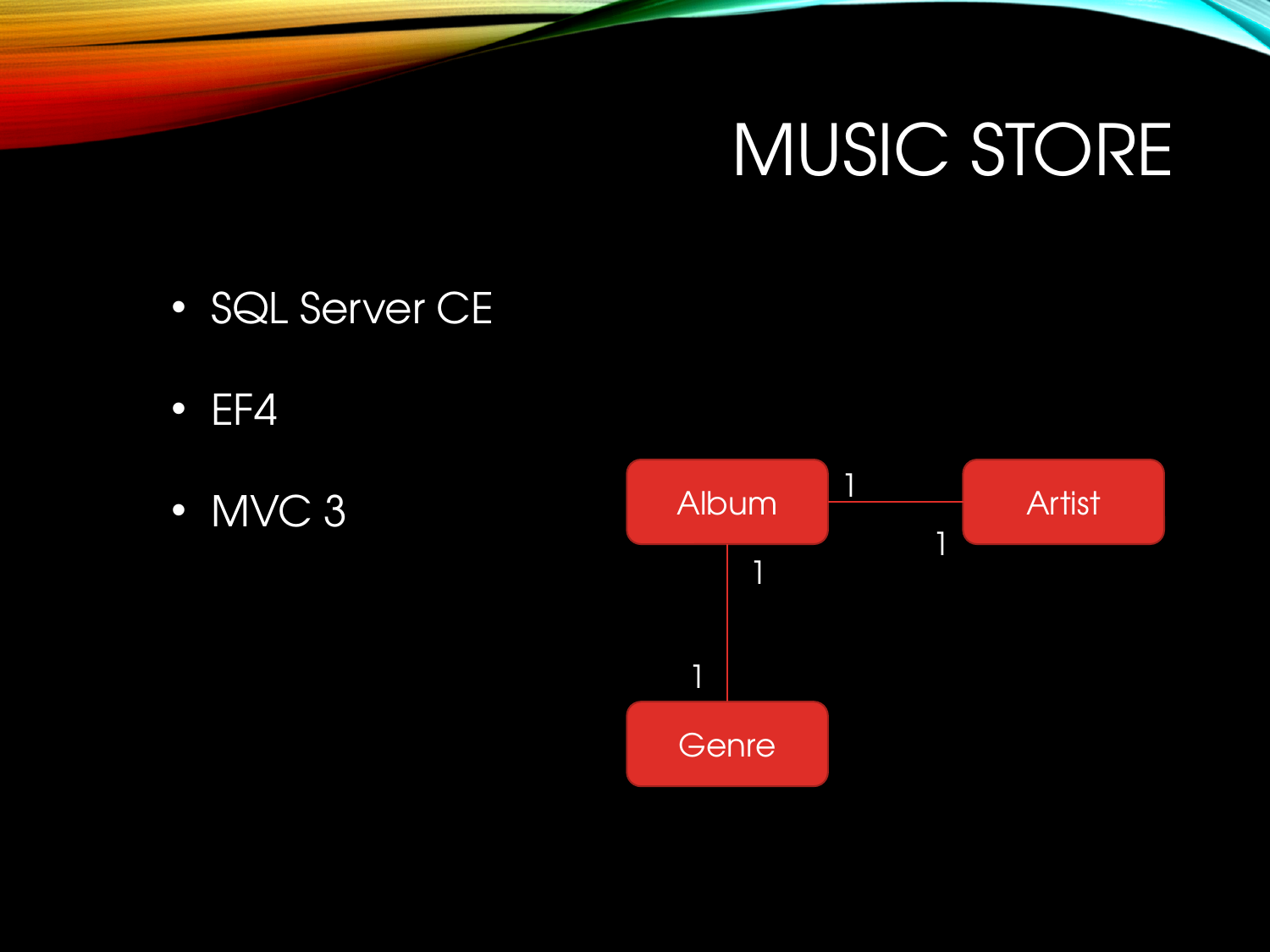

# MUSIC STORE
SQL Server CE

EF4

MVC 3
Album
1
Artist
1
1
1
Genre